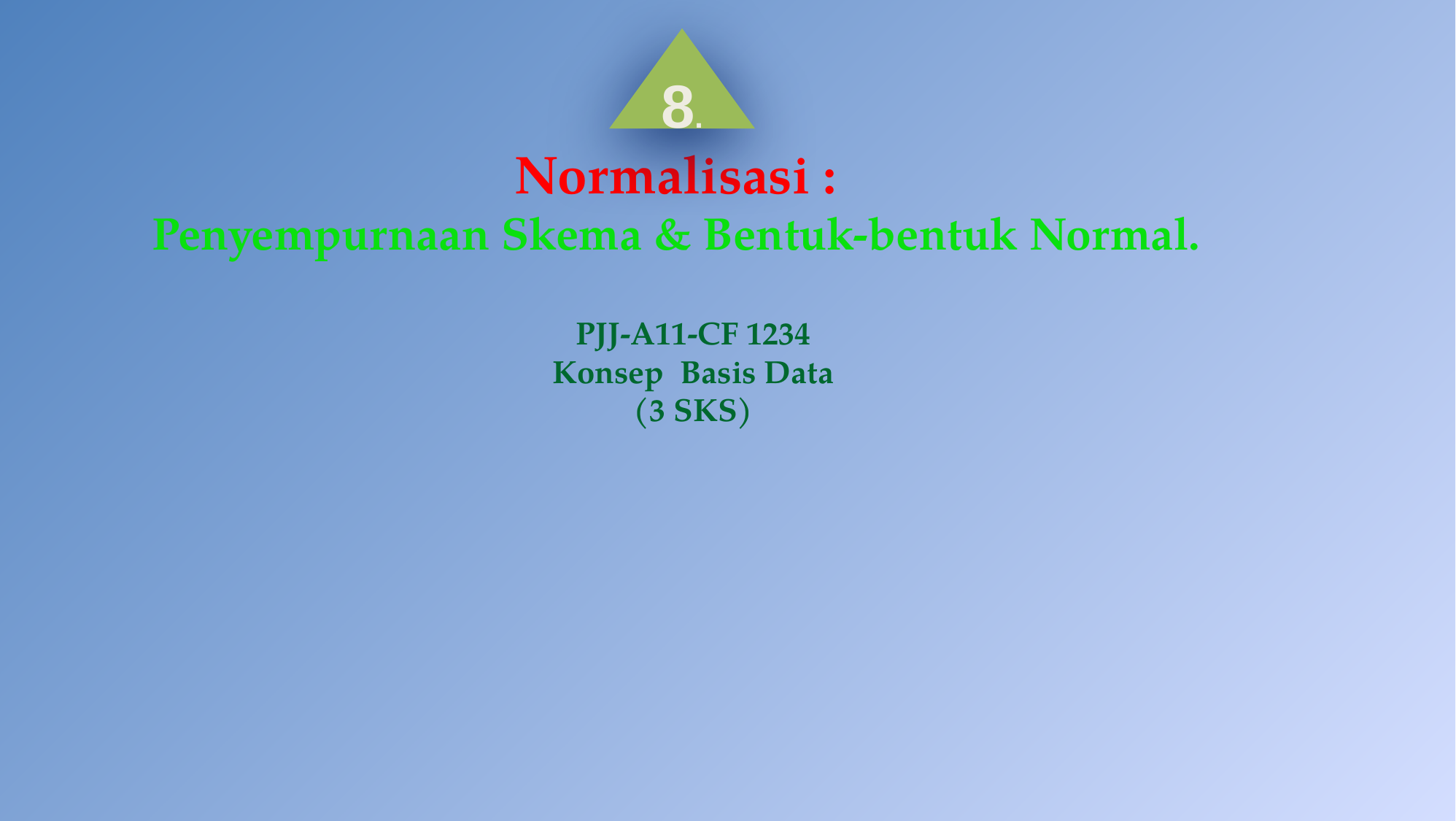

8.
Normalisasi :
Penyempurnaan Skema & Bentuk-bentuk Normal.
PJJ-A11-CF 1234
Konsep  Basis Data
(3 SKS)